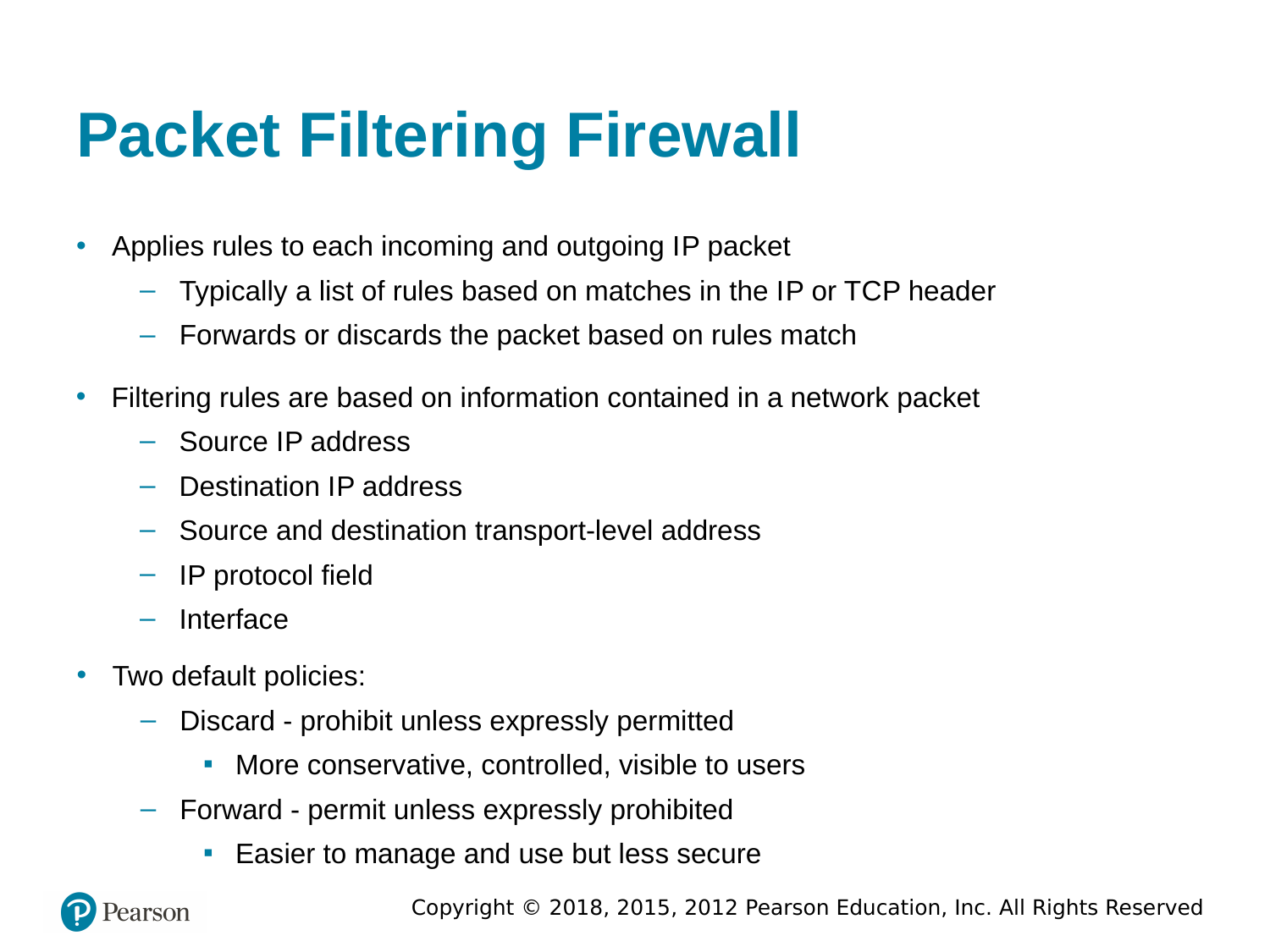

# Packet Filtering Firewall
Applies rules to each incoming and outgoing I P packet
Typically a list of rules based on matches in the I P or T C P header
Forwards or discards the packet based on rules match
Filtering rules are based on information contained in a network packet
Source I P address
Destination I P address
Source and destination transport-level address
I P protocol field
Interface
Two default policies:
Discard - prohibit unless expressly permitted
More conservative, controlled, visible to users
Forward - permit unless expressly prohibited
Easier to manage and use but less secure